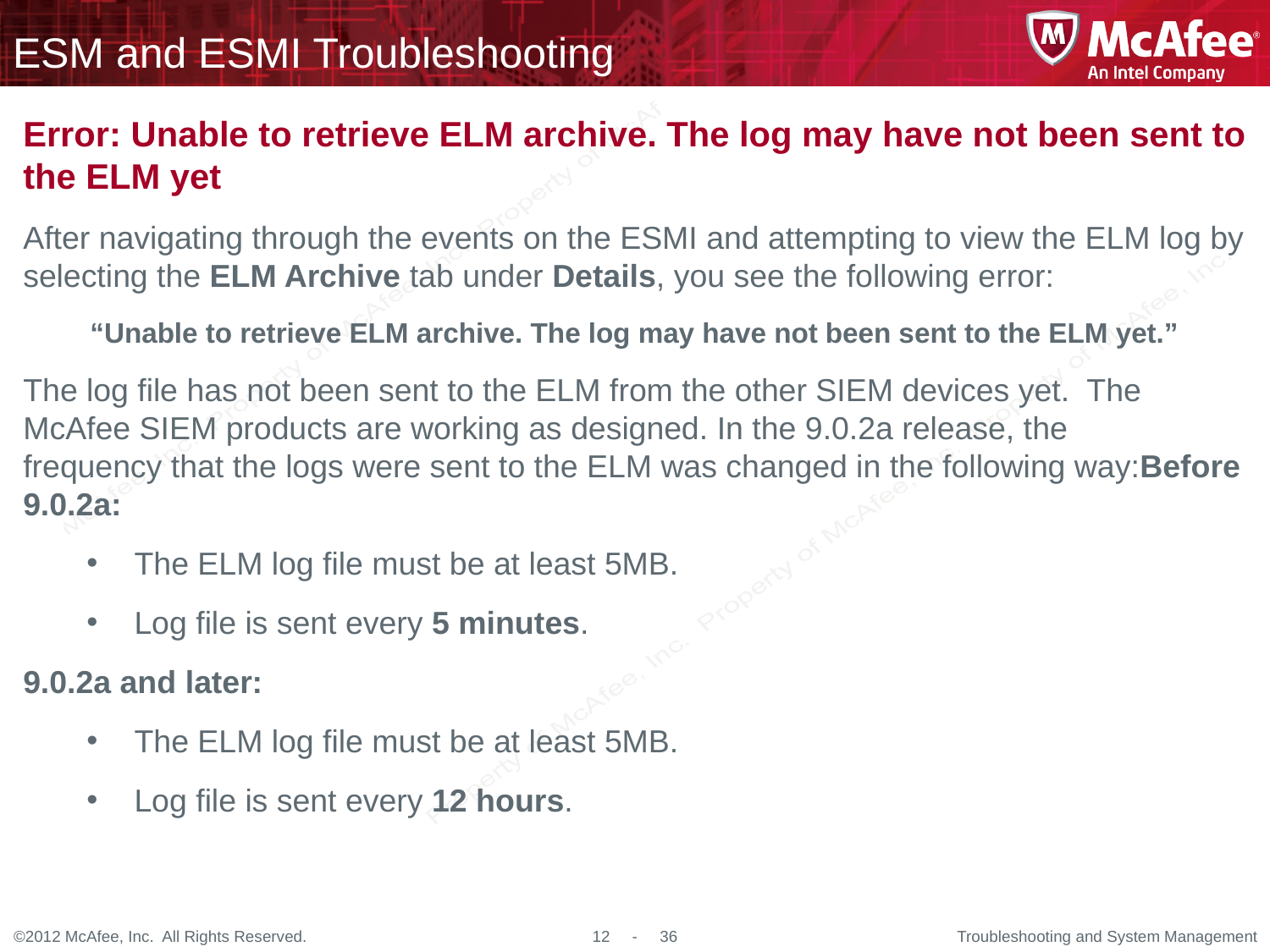

# ESM and ESMI Troubleshooting
Error: Unable to retrieve ELM archive. The log may have not been sent to the ELM yet
After navigating through the events on the ESMI and attempting to view the ELM log by selecting the ELM Archive tab under Details, you see the following error:
“Unable to retrieve ELM archive. The log may have not been sent to the ELM yet.”
The log file has not been sent to the ELM from the other SIEM devices yet.  The McAfee SIEM products are working as designed. In the 9.0.2a release, the frequency that the logs were sent to the ELM was changed in the following way:  Before 9.0.2a:
The ELM log file must be at least 5MB.
Log file is sent every 5 minutes.
9.0.2a and later:
The ELM log file must be at least 5MB.
Log file is sent every 12 hours.

Troubleshooting and System Management